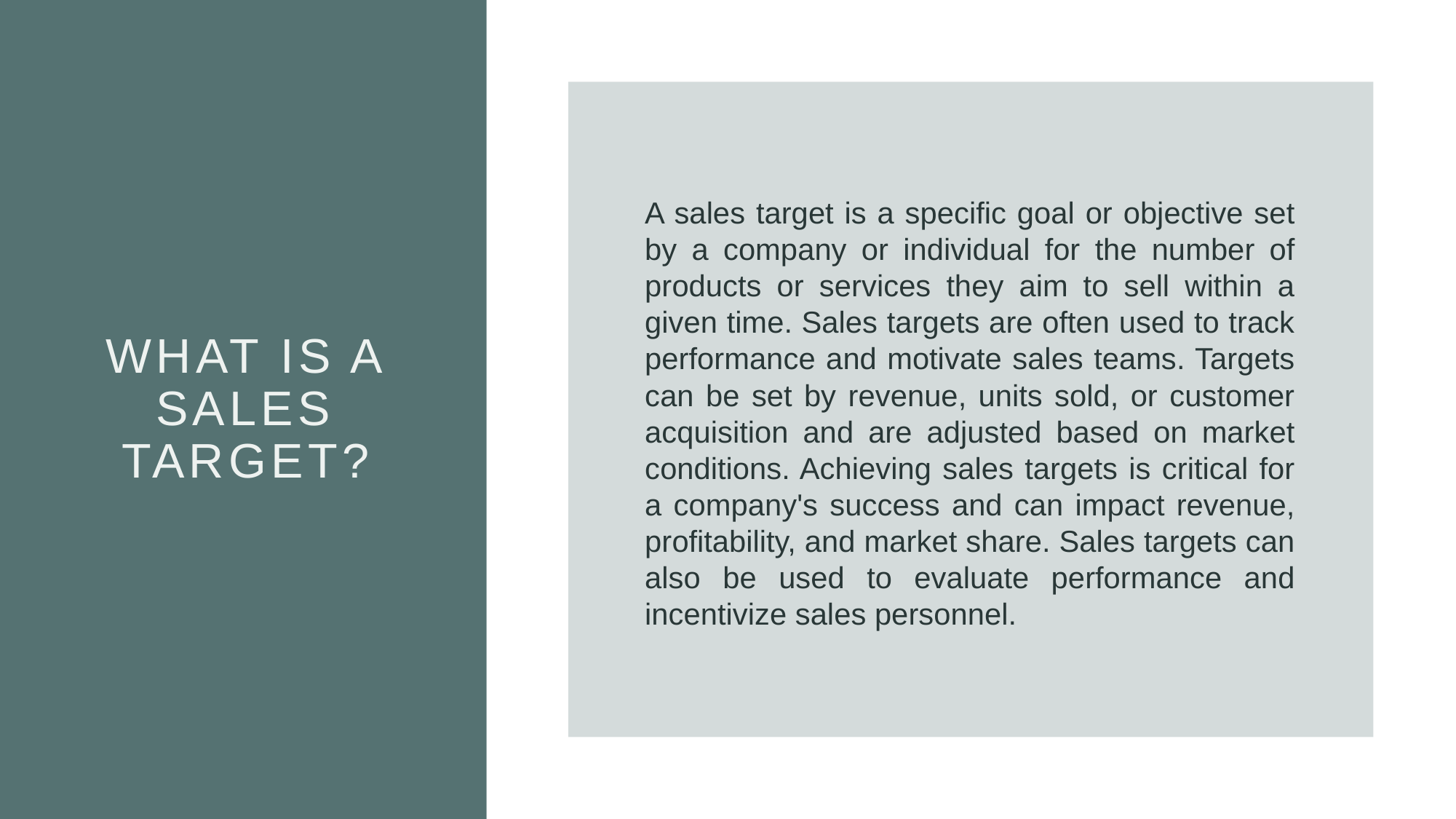

A sales target is a specific goal or objective set by a company or individual for the number of products or services they aim to sell within a given time. Sales targets are often used to track performance and motivate sales teams. Targets can be set by revenue, units sold, or customer acquisition and are adjusted based on market conditions. Achieving sales targets is critical for a company's success and can impact revenue, profitability, and market share. Sales targets can also be used to evaluate performance and incentivize sales personnel.
# What is a sales target?